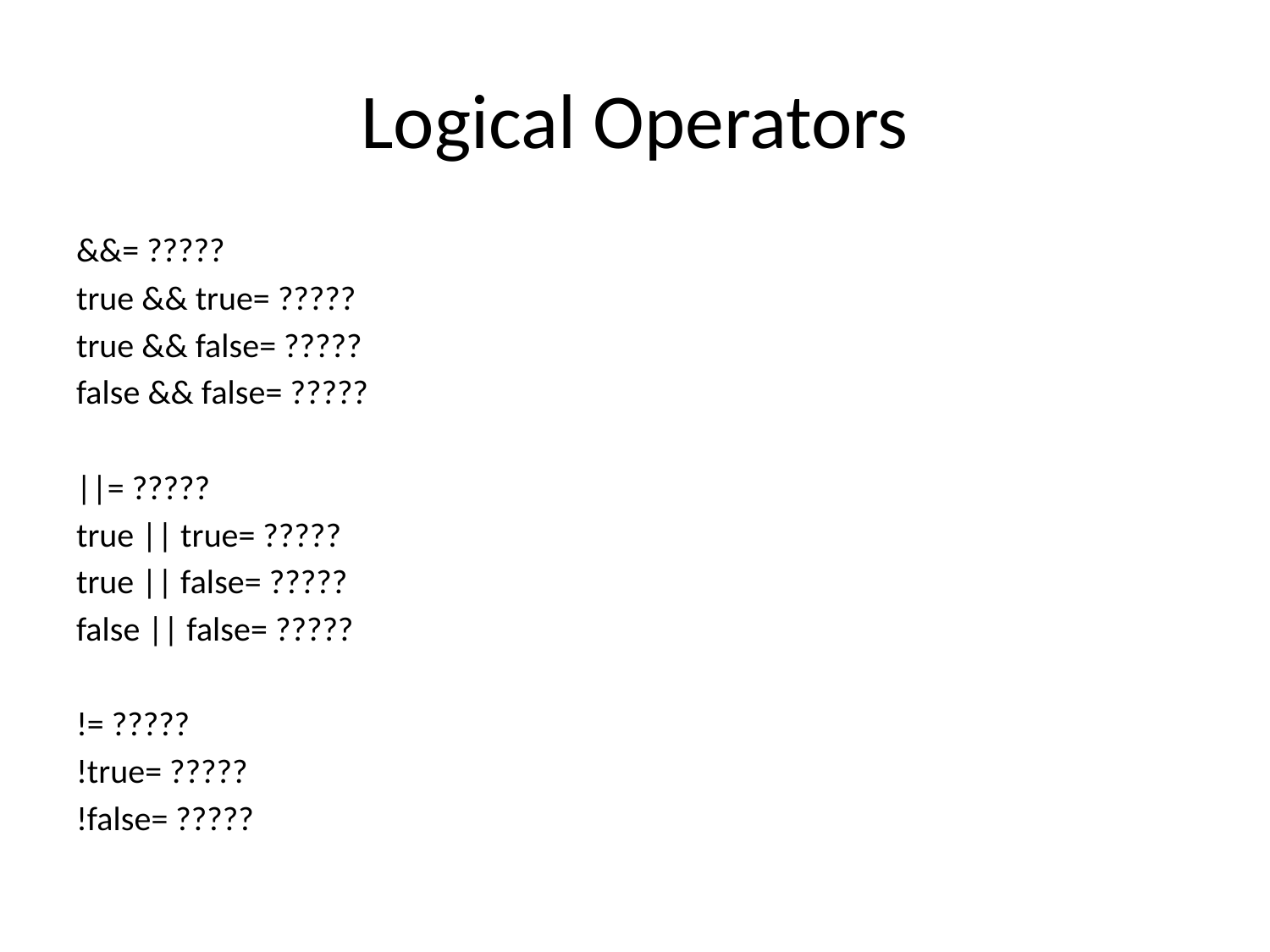

# Logical Operators
&&= ?????
true && true= ?????
true && false= ?????
false && false= ?????

||= ?????
true || true= ?????
true || false= ?????
false || false= ?????

!= ?????
!true= ?????
!false= ?????